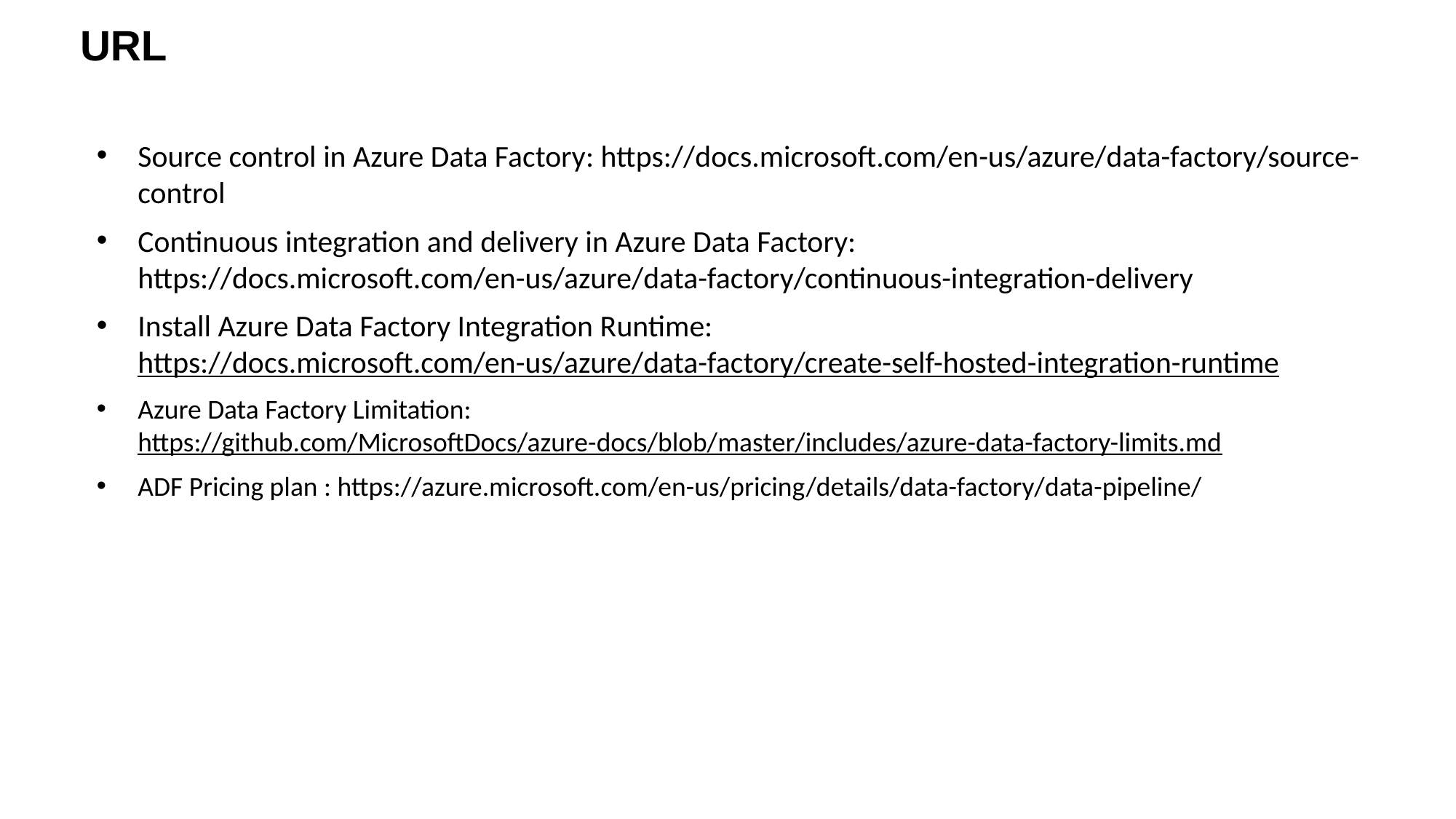

URL
Source control in Azure Data Factory: https://docs.microsoft.com/en-us/azure/data-factory/source-control
Continuous integration and delivery in Azure Data Factory: https://docs.microsoft.com/en-us/azure/data-factory/continuous-integration-delivery
Install Azure Data Factory Integration Runtime: https://docs.microsoft.com/en-us/azure/data-factory/create-self-hosted-integration-runtime
Azure Data Factory Limitation: https://github.com/MicrosoftDocs/azure-docs/blob/master/includes/azure-data-factory-limits.md
ADF Pricing plan : https://azure.microsoft.com/en-us/pricing/details/data-factory/data-pipeline/